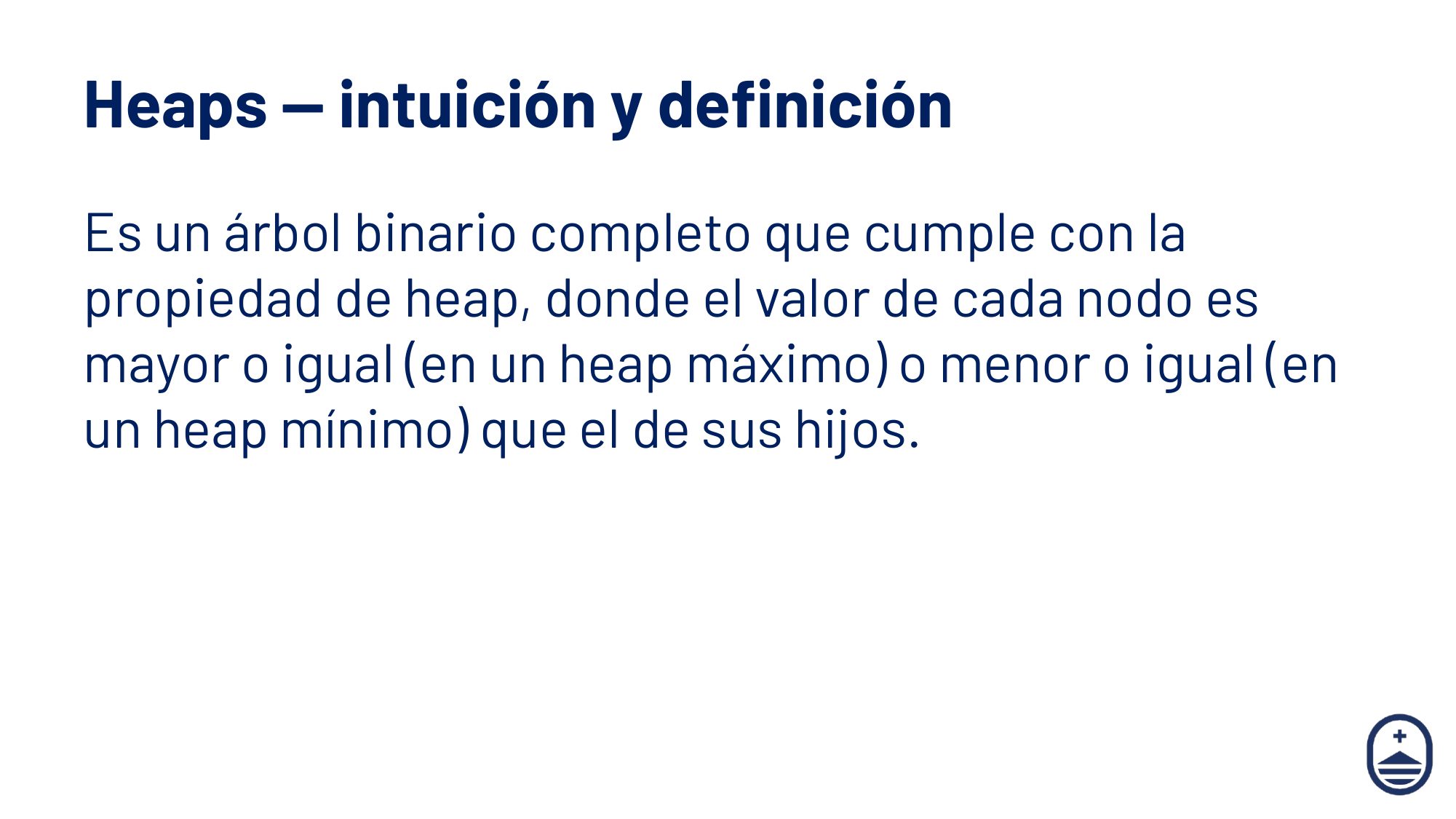

# Heaps — intuición y definición
Es un árbol binario completo que cumple con la propiedad de heap, donde el valor de cada nodo es mayor o igual (en un heap máximo) o menor o igual (en un heap mínimo) que el de sus hijos.